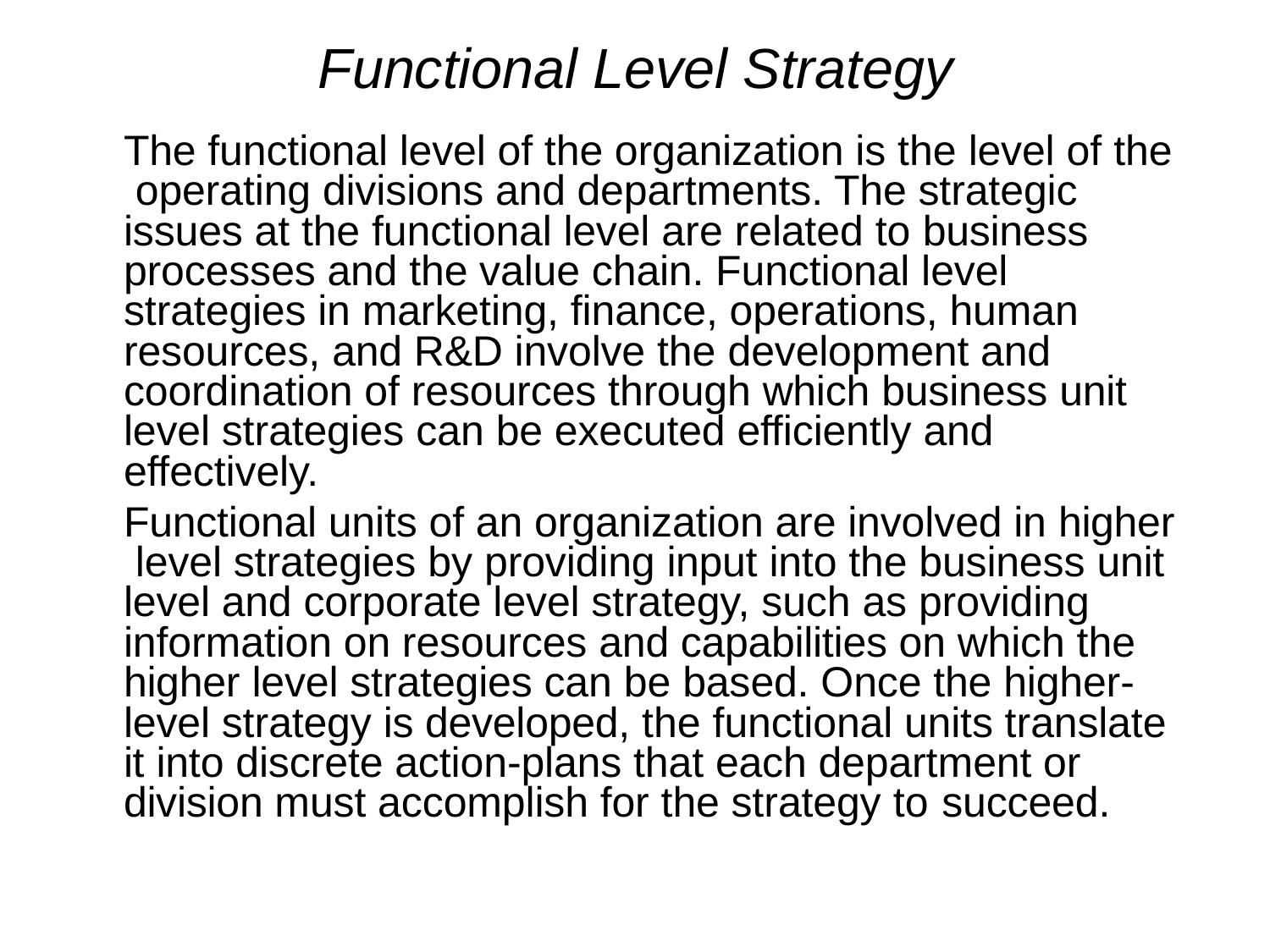

Functional Level Strategy
The functional level of the organization is the level of the  operating divisions and departments. The strategic  issues at the functional level are related to business  processes and the value chain. Functional level  strategies in marketing, finance, operations, human  resources, and R&D involve the development and  coordination of resources through which business unit  level strategies can be executed efficiently and  effectively.
Functional units of an organization are involved in higher  level strategies by providing input into the business unit  level and corporate level strategy, such as providing  information on resources and capabilities on which the  higher level strategies can be based. Once the higher-  level strategy is developed, the functional units translate  it into discrete action-plans that each department or  division must accomplish for the strategy to succeed.